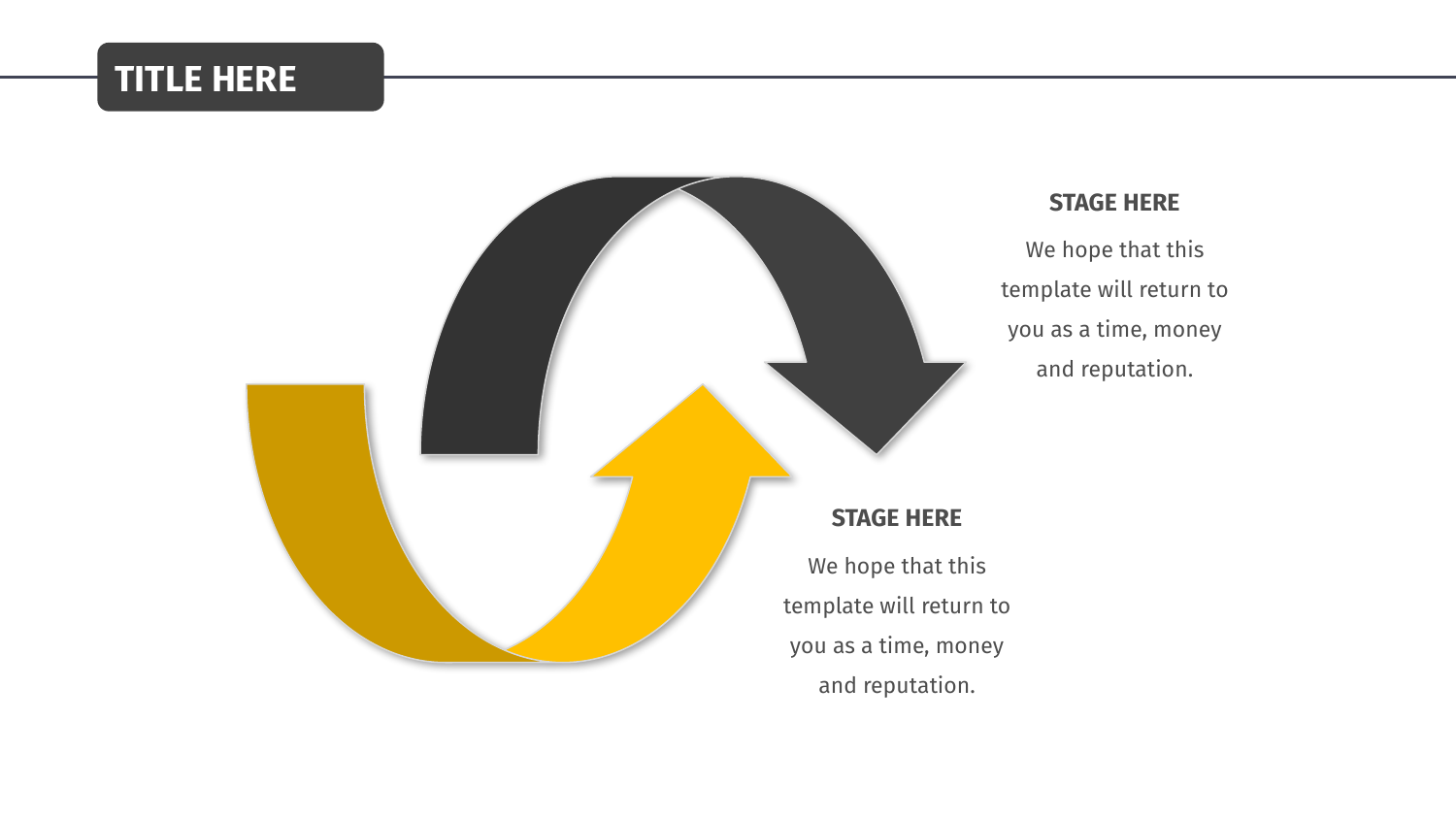

TITLE HERE

STAGE HERE
We hope that this template will return to you as a time, money and reputation.

STAGE HERE
We hope that this template will return to you as a time, money and reputation.